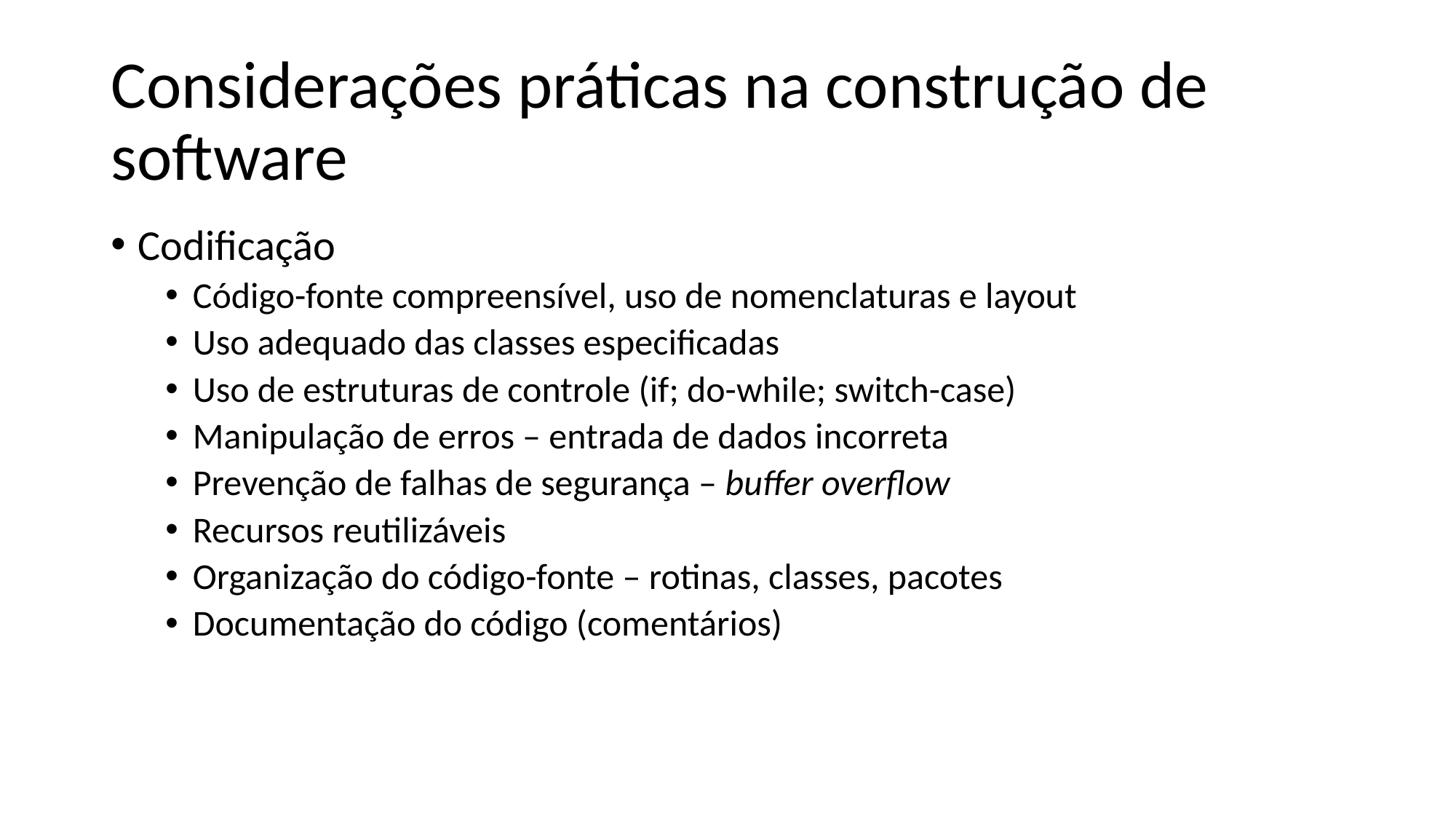

# Considerações práticas na construção de software
Codificação
Código-fonte compreensível, uso de nomenclaturas e layout
Uso adequado das classes especificadas
Uso de estruturas de controle (if; do-while; switch-case)
Manipulação de erros – entrada de dados incorreta
Prevenção de falhas de segurança – buffer overflow
Recursos reutilizáveis
Organização do código-fonte – rotinas, classes, pacotes
Documentação do código (comentários)